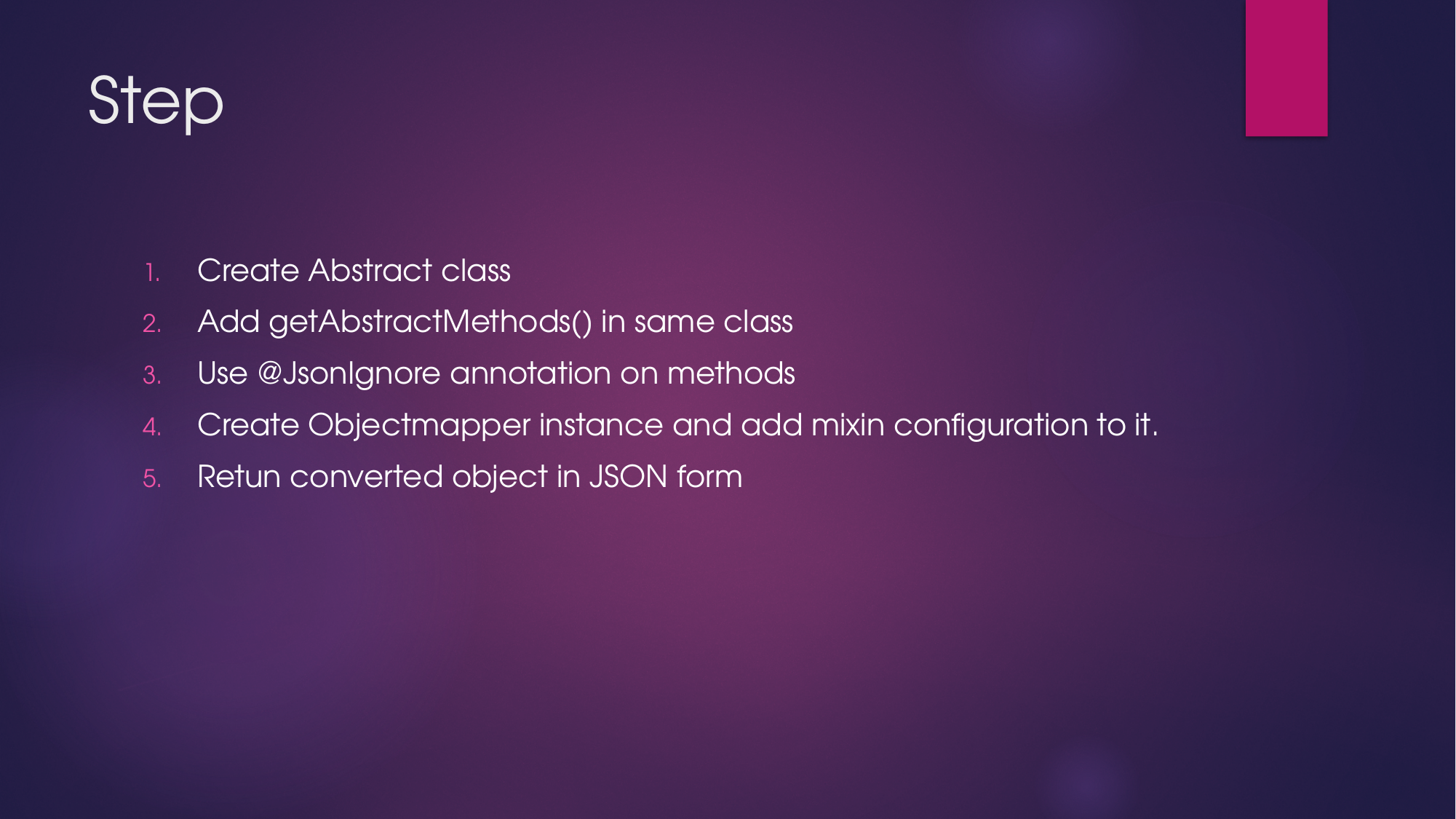

# Step
Create Abstract class
Add getAbstractMethods() in same class
Use @JsonIgnore annotation on methods
Create Objectmapper instance and add mixin configuration to it.
Retun converted object in JSON form